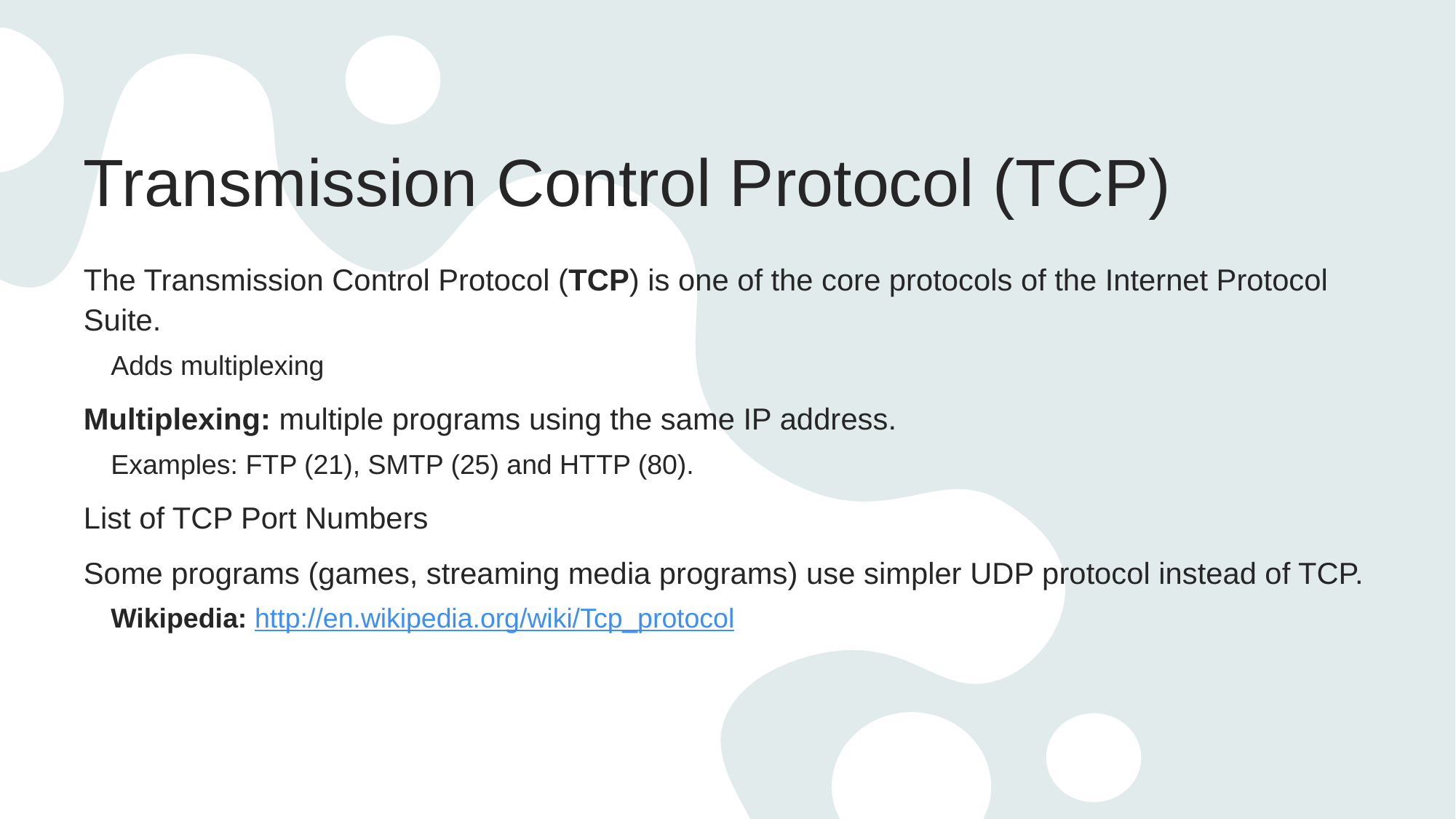

# Transmission Control Protocol (TCP)
The Transmission Control Protocol (TCP) is one of the core protocols of the Internet Protocol Suite.
Adds multiplexing
Multiplexing: multiple programs using the same IP address.
Examples: FTP (21), SMTP (25) and HTTP (80).
List of TCP Port Numbers
Some programs (games, streaming media programs) use simpler UDP protocol instead of TCP.
Wikipedia: http://en.wikipedia.org/wiki/Tcp_protocol